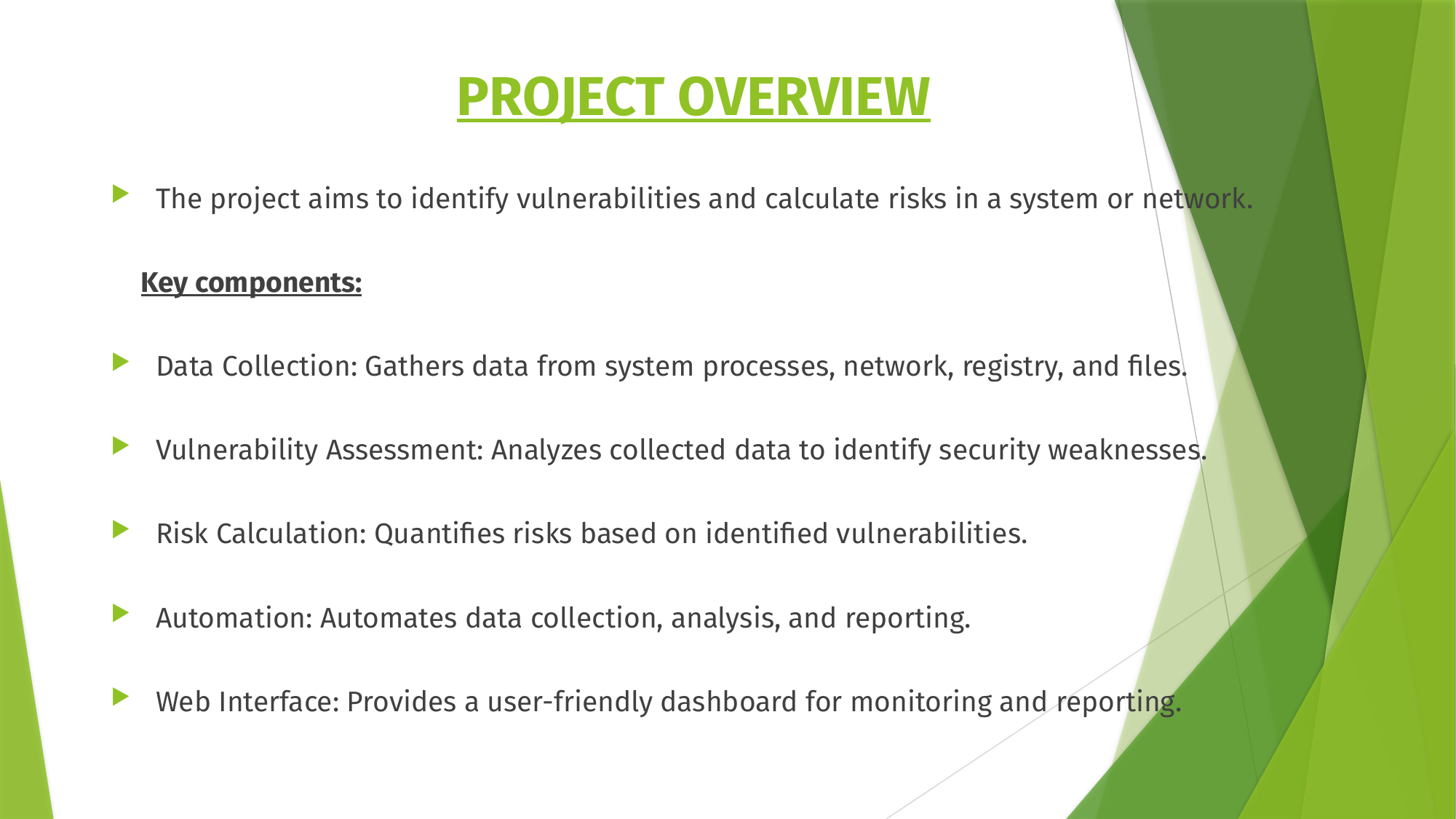

# PROJECT OVERVIEW

The project aims to identify vulnerabilities and calculate risks in a system or network.

    Key components:

Data Collection: Gathers data from system processes, network, registry, and files.

Vulnerability Assessment: Analyzes collected data to identify security weaknesses.

Risk Calculation: Quantifies risks based on identified vulnerabilities.

Automation: Automates data collection, analysis, and reporting.

Web Interface: Provides a user-friendly dashboard for monitoring and reporting.